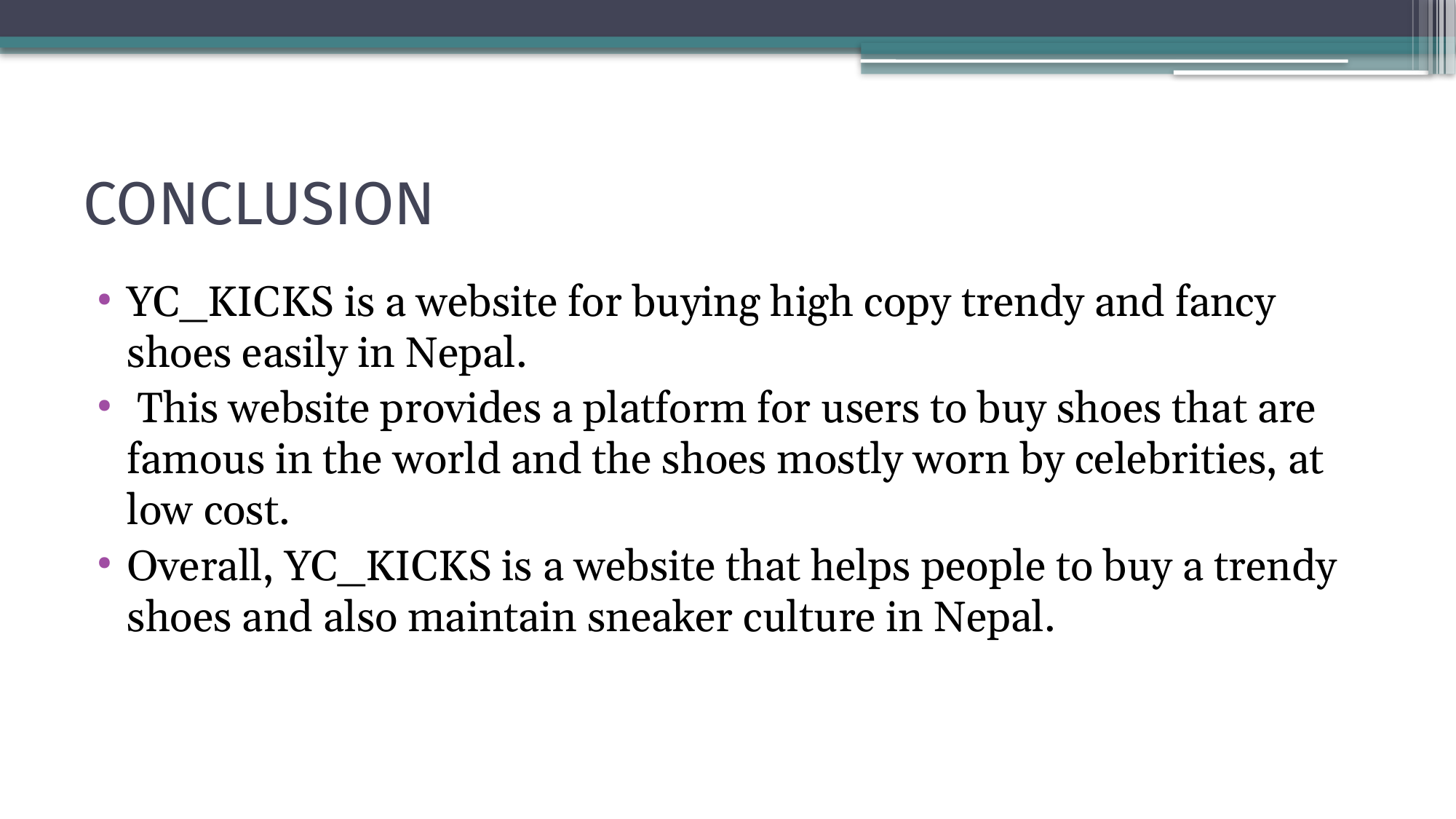

# CONCLUSION
YC_KICKS is a website for buying high copy trendy and fancy shoes easily in Nepal.
 This website provides a platform for users to buy shoes that are famous in the world and the shoes mostly worn by celebrities, at low cost.
Overall, YC_KICKS is a website that helps people to buy a trendy shoes and also maintain sneaker culture in Nepal.